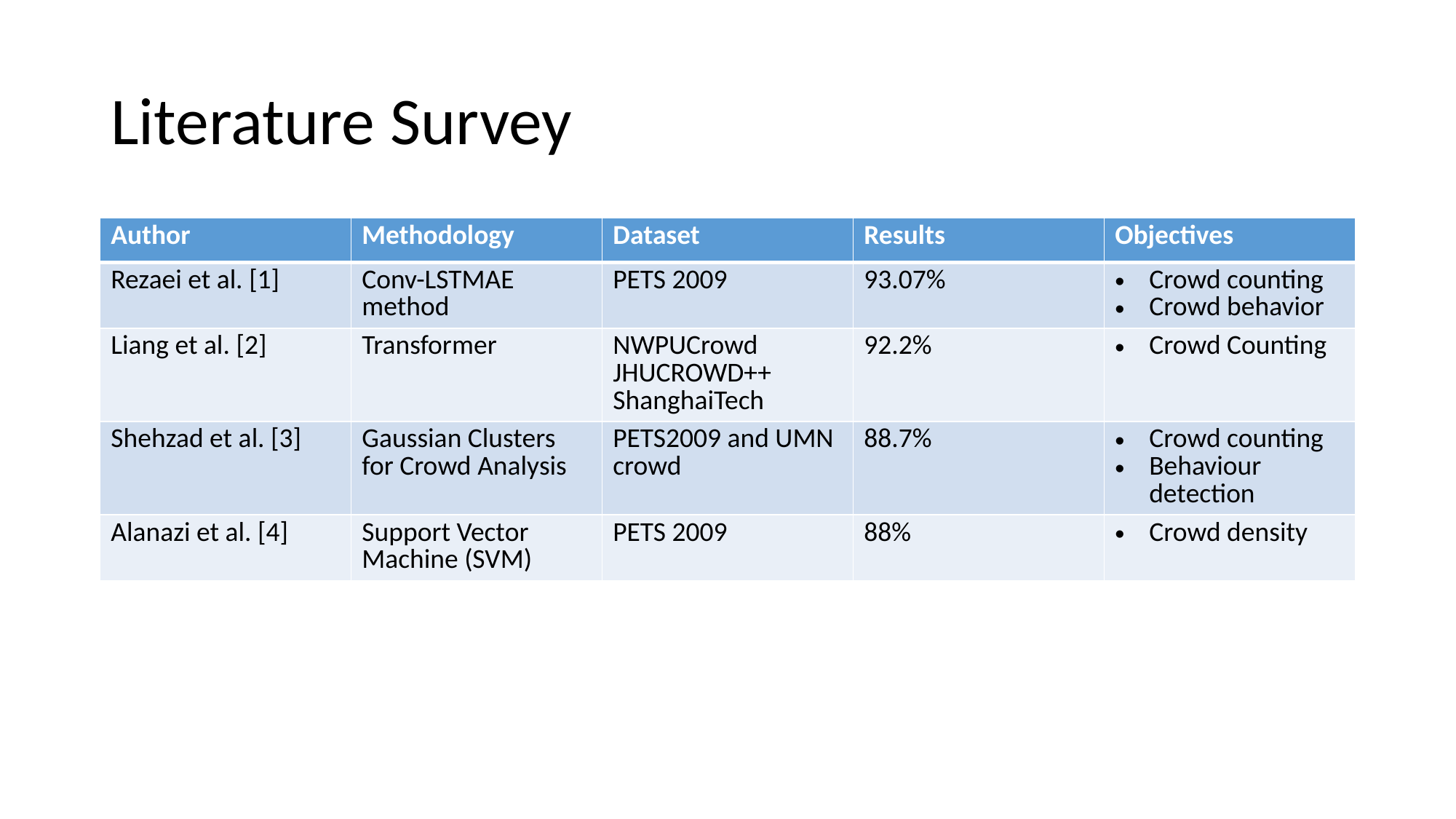

# Literature Survey
| Author | Methodology | Dataset | Results | Objectives |
| --- | --- | --- | --- | --- |
| Rezaei et al. [1] | Conv-LSTMAE method | PETS 2009 | 93.07% | Crowd counting Crowd behavior |
| Liang et al. [2] | Transformer | NWPUCrowd JHUCROWD++ ShanghaiTech | 92.2% | Crowd Counting |
| Shehzad et al. [3] | Gaussian Clusters for Crowd Analysis | PETS2009 and UMN crowd | 88.7% | Crowd counting Behaviour detection |
| Alanazi et al. [4] | Support Vector Machine (SVM) | PETS 2009 | 88% | Crowd density |